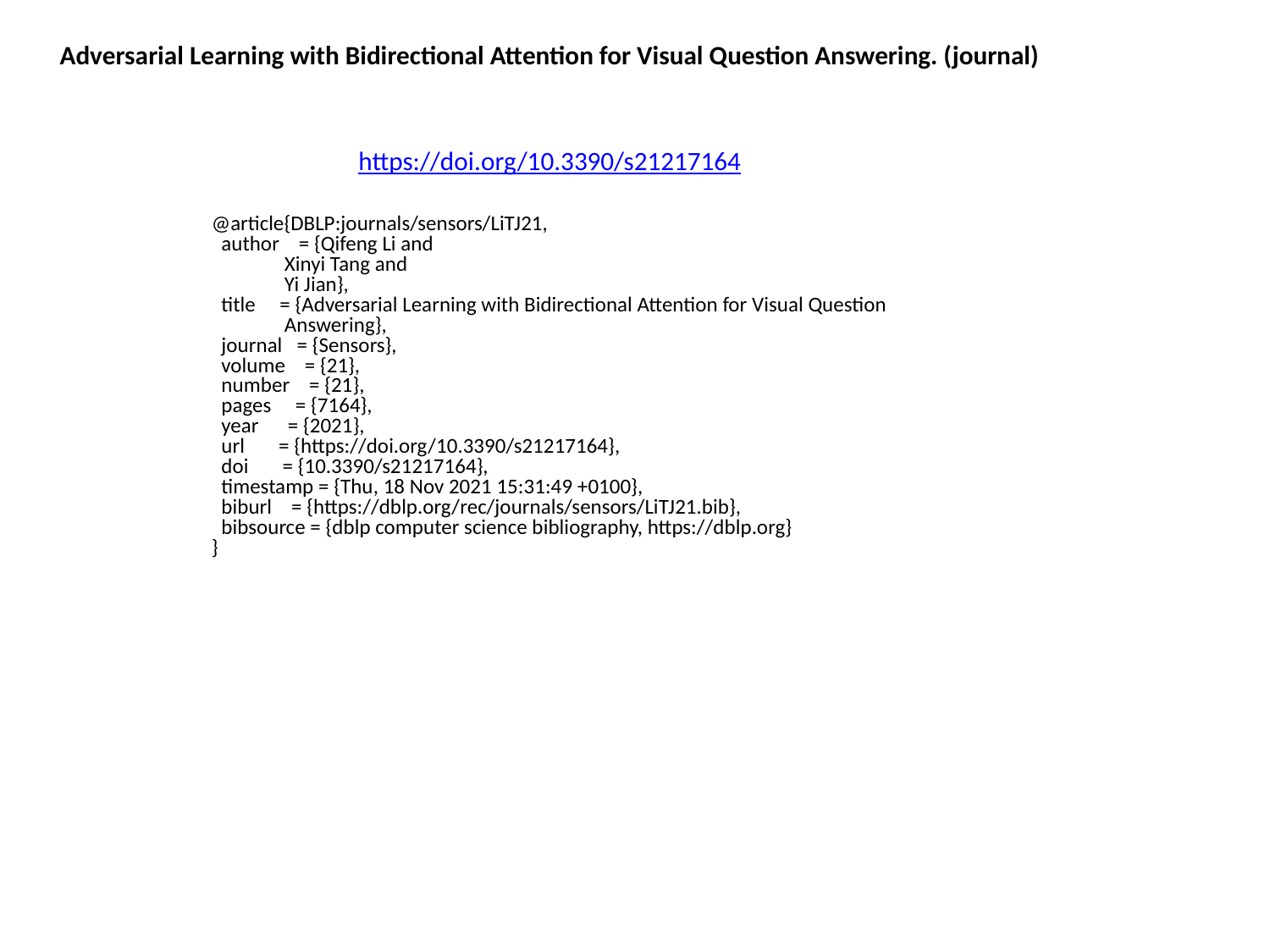

Adversarial Learning with Bidirectional Attention for Visual Question Answering. (journal)

https://doi.org/10.3390/s21217164

@article{DBLP:journals/sensors/LiTJ21,
  author    = {Qifeng Li and
               Xinyi Tang and
               Yi Jian},
  title     = {Adversarial Learning with Bidirectional Attention for Visual Question
               Answering},
  journal   = {Sensors},
  volume    = {21},
  number    = {21},
  pages     = {7164},
  year      = {2021},
  url       = {https://doi.org/10.3390/s21217164},
  doi       = {10.3390/s21217164},
  timestamp = {Thu, 18 Nov 2021 15:31:49 +0100},
  biburl    = {https://dblp.org/rec/journals/sensors/LiTJ21.bib},
  bibsource = {dblp computer science bibliography, https://dblp.org}
}